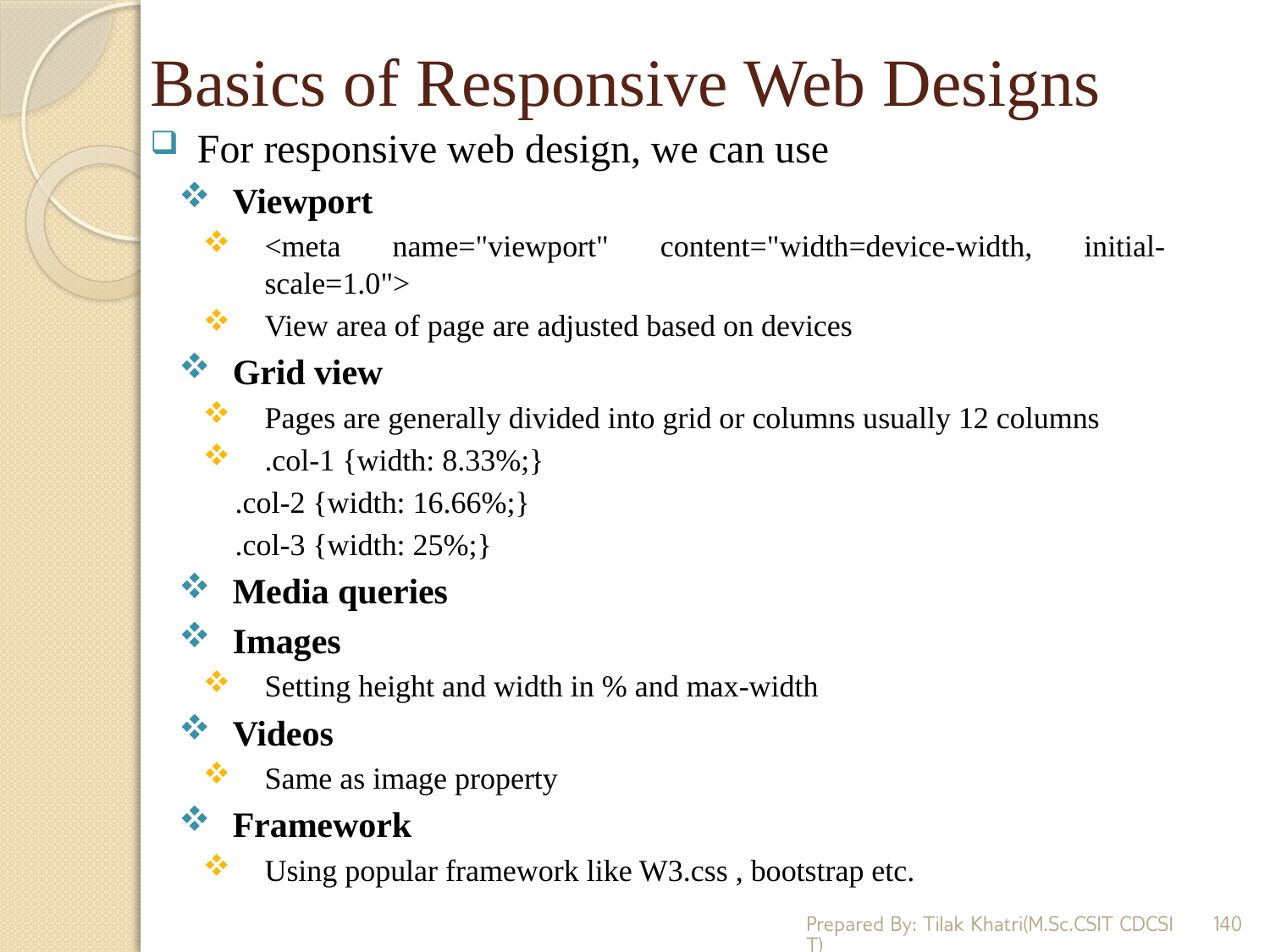

# Basics of Responsive Web Designs
For responsive web design, we can use
Viewport
<meta name="viewport" content="width=device-width, initial-scale=1.0">
View area of page are adjusted based on devices
Grid view
Pages are generally divided into grid or columns usually 12 columns
.col-1 {width: 8.33%;}
	.col-2 {width: 16.66%;}
	.col-3 {width: 25%;}
Media queries
Images
Setting height and width in % and max-width
Videos
Same as image property
Framework
Using popular framework like W3.css , bootstrap etc.
Prepared By: Tilak Khatri(M.Sc.CSIT CDCSIT)
140